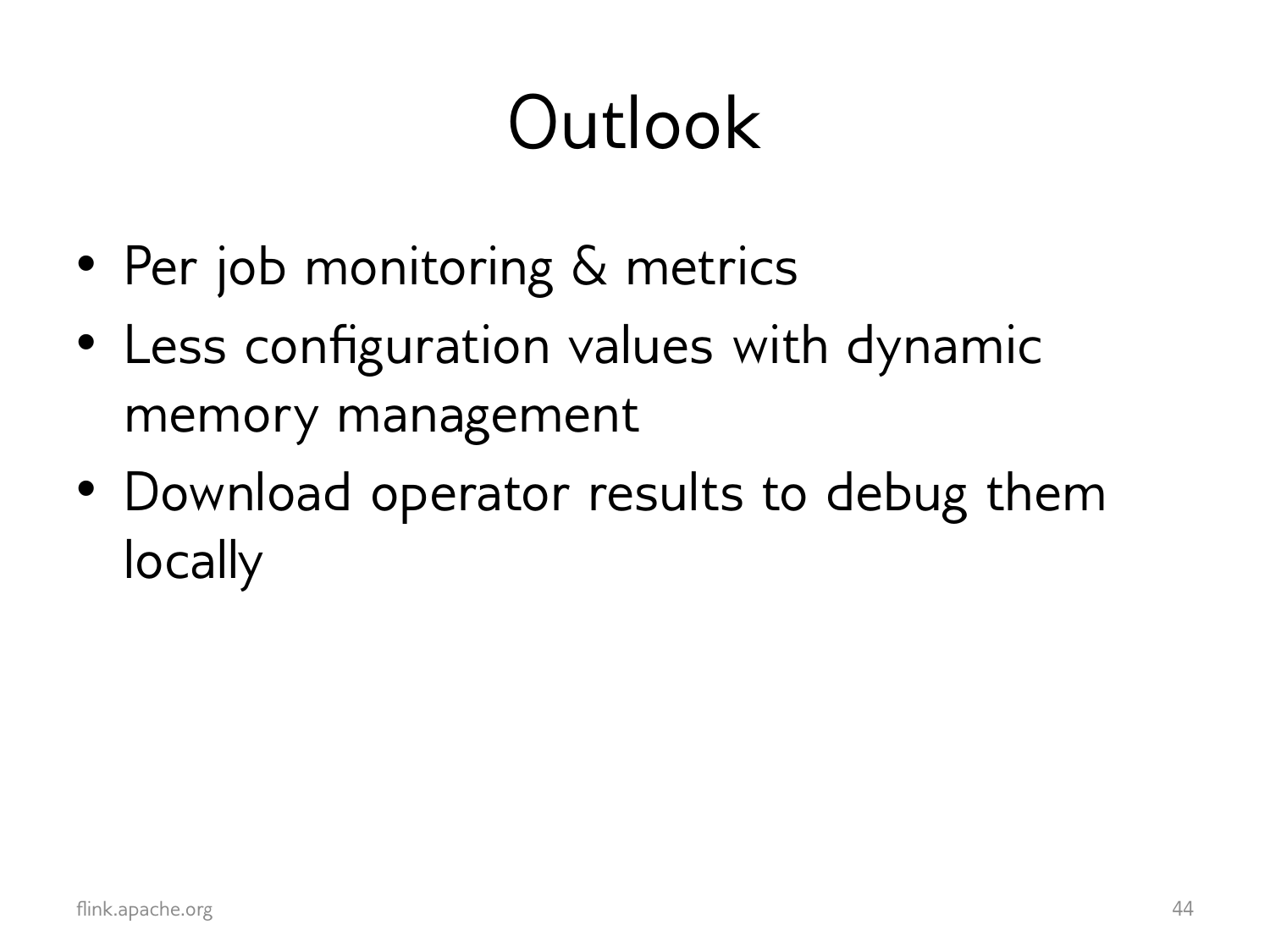

# Outlook
Per job monitoring & metrics
Less configuration values with dynamic memory management
Download operator results to debug them locally
flink.apache.org
44